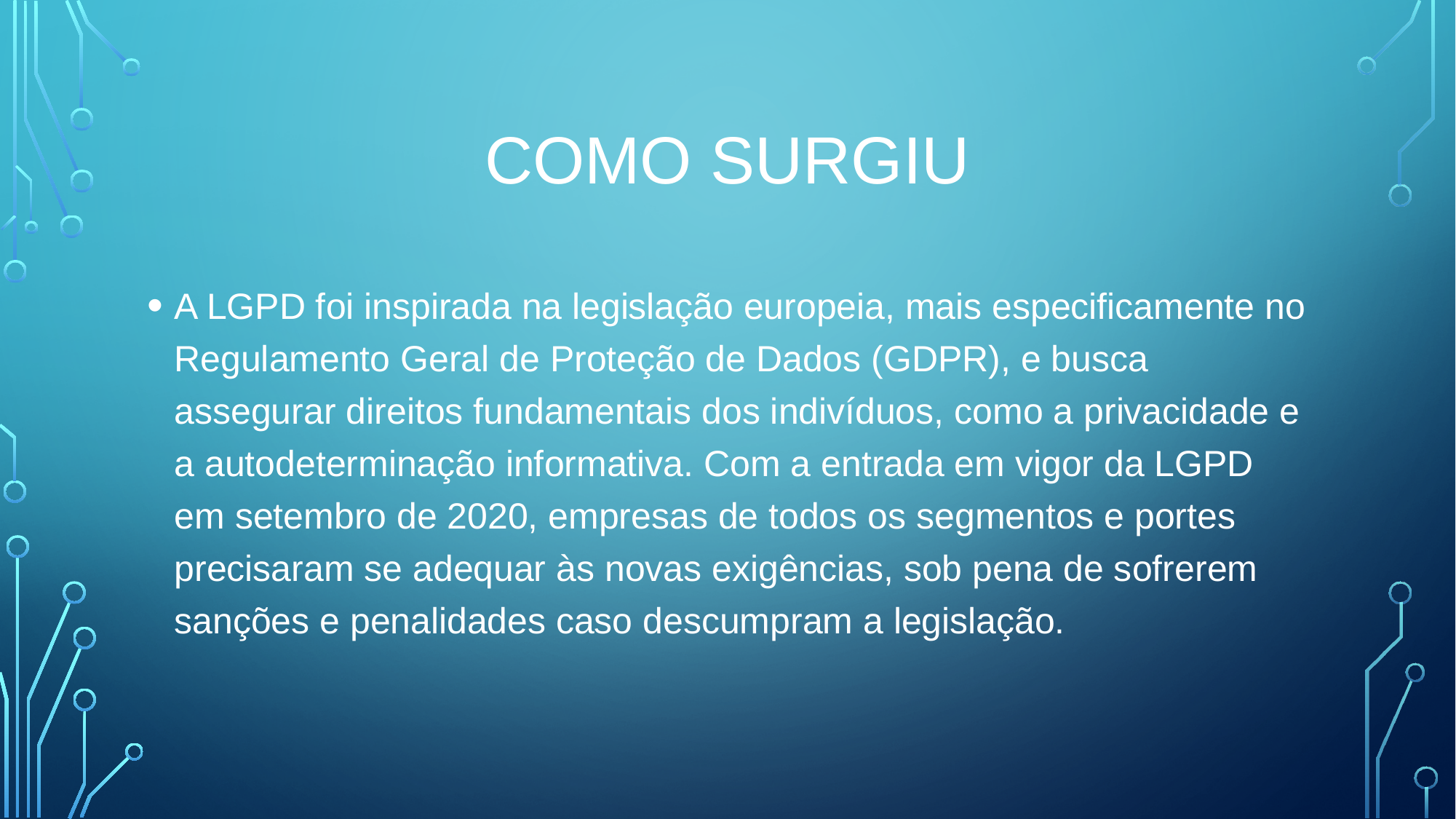

# Como surgiu
A LGPD foi inspirada na legislação europeia, mais especificamente no Regulamento Geral de Proteção de Dados (GDPR), e busca assegurar direitos fundamentais dos indivíduos, como a privacidade e a autodeterminação informativa. Com a entrada em vigor da LGPD em setembro de 2020, empresas de todos os segmentos e portes precisaram se adequar às novas exigências, sob pena de sofrerem sanções e penalidades caso descumpram a legislação.